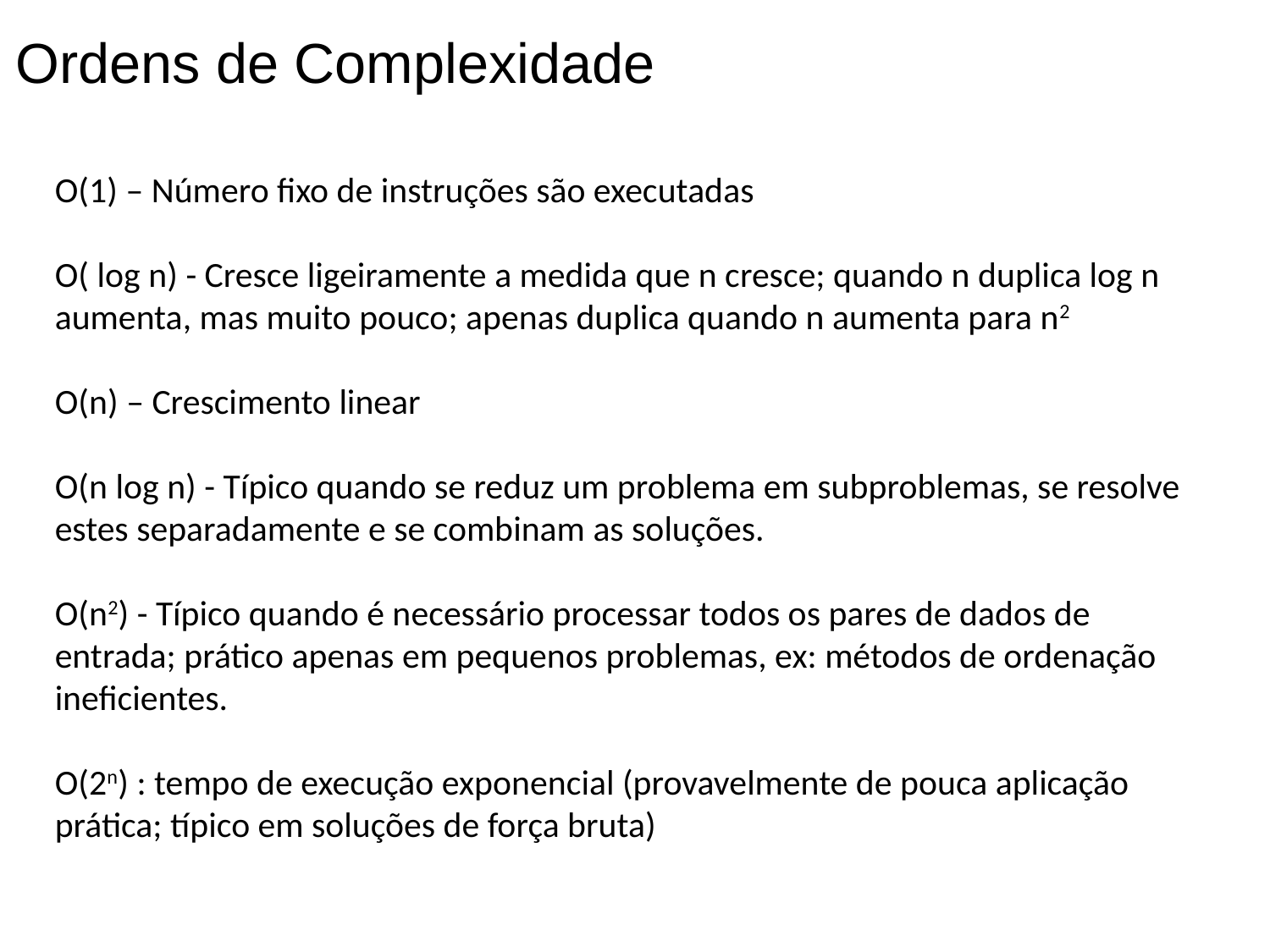

Ordens de Complexidade
O(1) – Número fixo de instruções são executadas

O( log n) - Cresce ligeiramente a medida que n cresce; quando n duplica log n aumenta, mas muito pouco; apenas duplica quando n aumenta para n2

O(n) – Crescimento linear

O(n log n) - Típico quando se reduz um problema em subproblemas, se resolve estes separadamente e se combinam as soluções.

O(n2) - Típico quando é necessário processar todos os pares de dados de entrada; prático apenas em pequenos problemas, ex: métodos de ordenação ineficientes.

O(2n) : tempo de execução exponencial (provavelmente de pouca aplicação prática; típico em soluções de força bruta)